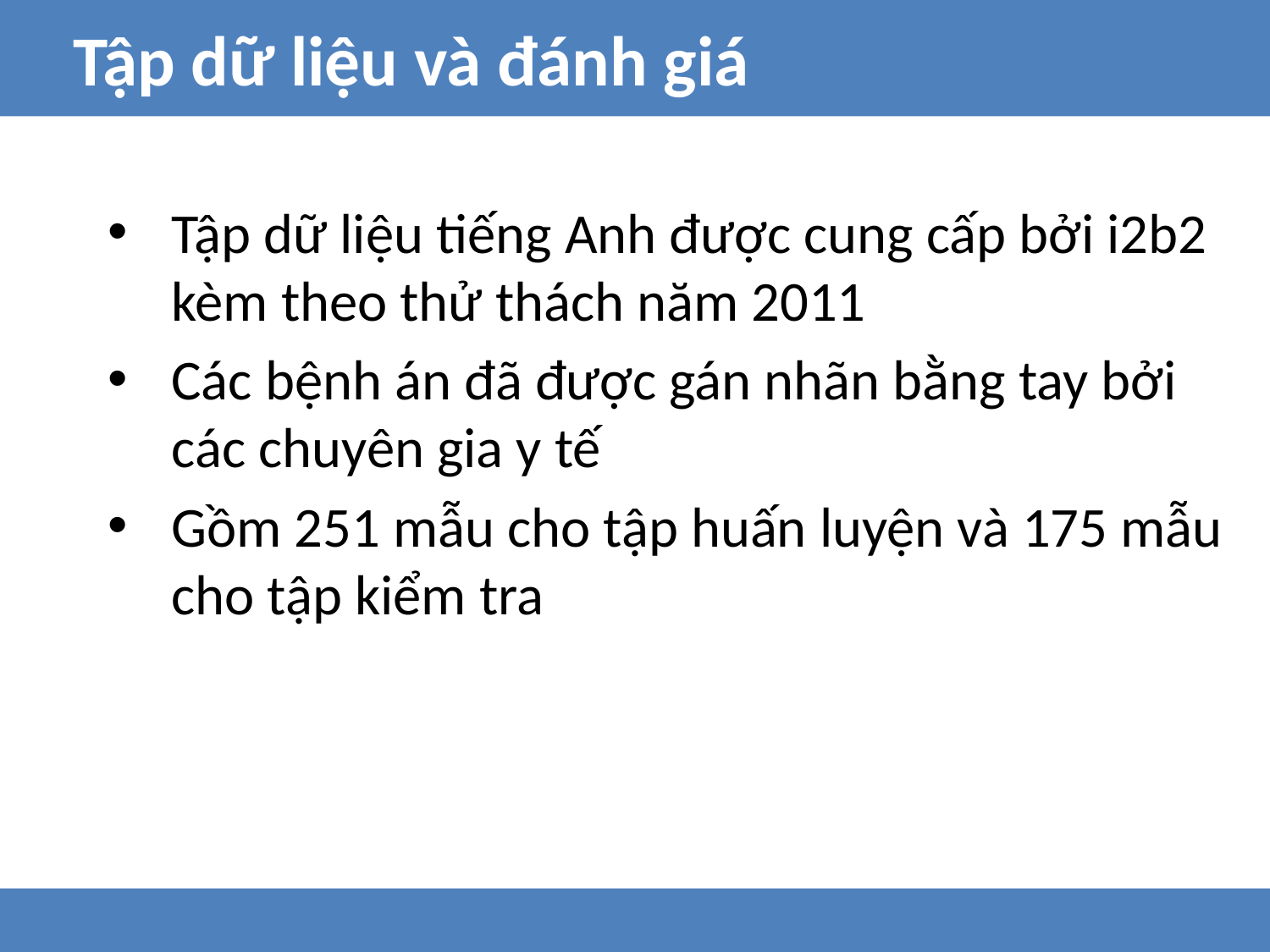

Tập dữ liệu và đánh giá
Tập dữ liệu tiếng Anh được cung cấp bởi i2b2 kèm theo thử thách năm 2011
Các bệnh án đã được gán nhãn bằng tay bởi các chuyên gia y tế
Gồm 251 mẫu cho tập huấn luyện và 175 mẫu cho tập kiểm tra